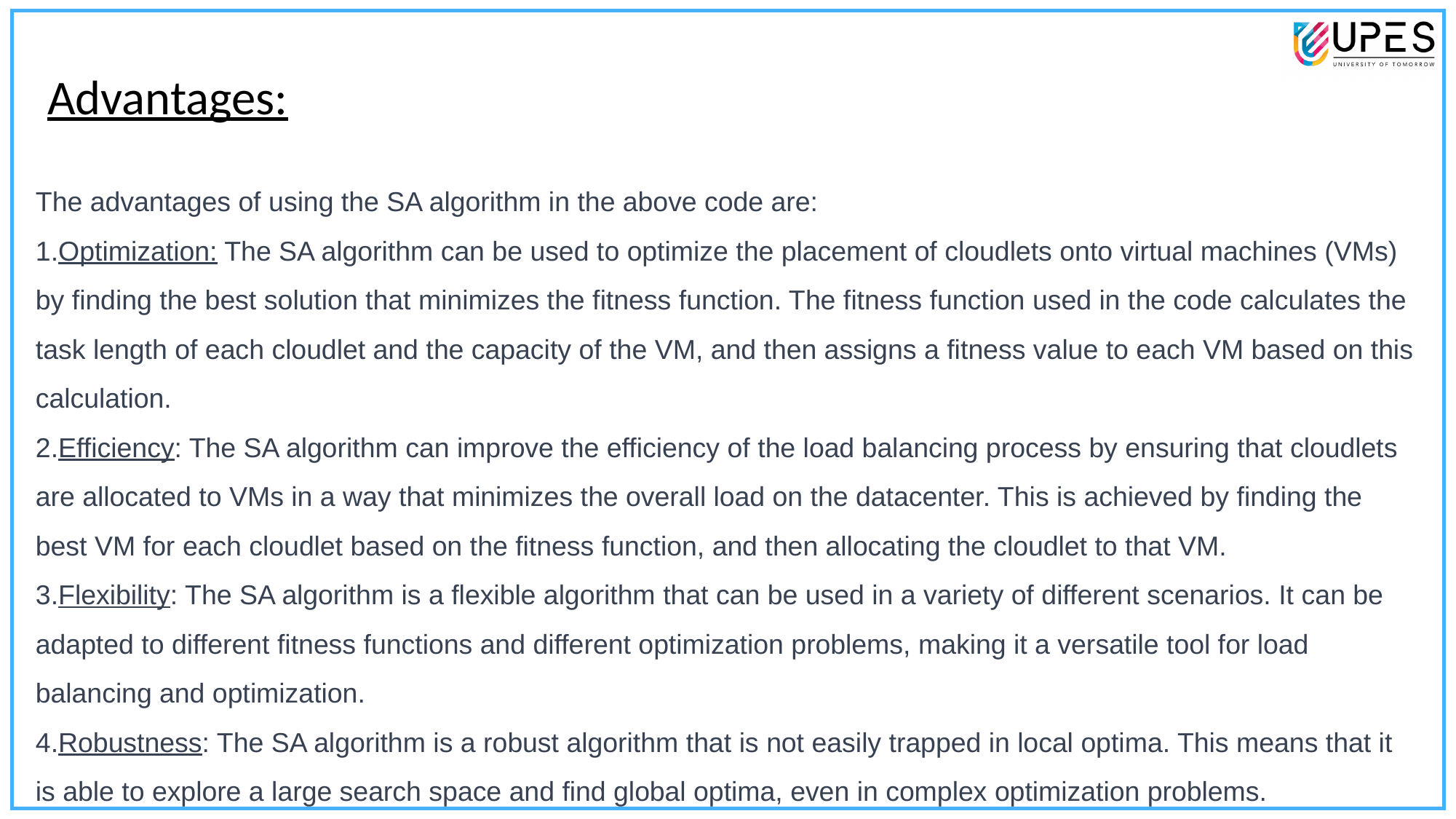

Advantages:
The advantages of using the SA algorithm in the above code are:
Optimization: The SA algorithm can be used to optimize the placement of cloudlets onto virtual machines (VMs) by finding the best solution that minimizes the fitness function. The fitness function used in the code calculates the task length of each cloudlet and the capacity of the VM, and then assigns a fitness value to each VM based on this calculation.
Efficiency: The SA algorithm can improve the efficiency of the load balancing process by ensuring that cloudlets are allocated to VMs in a way that minimizes the overall load on the datacenter. This is achieved by finding the best VM for each cloudlet based on the fitness function, and then allocating the cloudlet to that VM.
Flexibility: The SA algorithm is a flexible algorithm that can be used in a variety of different scenarios. It can be adapted to different fitness functions and different optimization problems, making it a versatile tool for load balancing and optimization.
Robustness: The SA algorithm is a robust algorithm that is not easily trapped in local optima. This means that it is able to explore a large search space and find global optima, even in complex optimization problems.